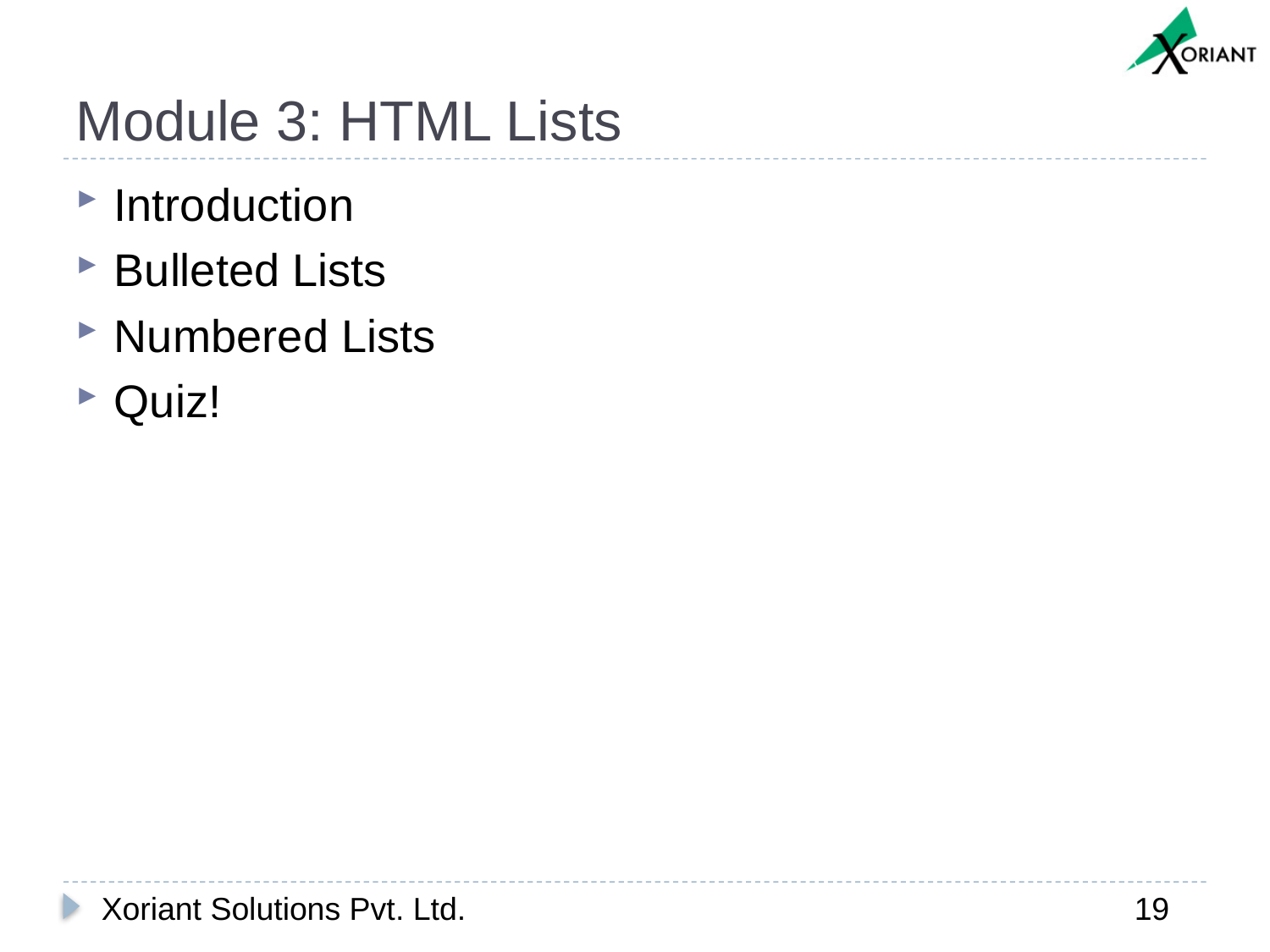

# Module 3: HTML Lists
Introduction
Bulleted Lists
Numbered Lists
Quiz!
Xoriant Solutions Pvt. Ltd.
19